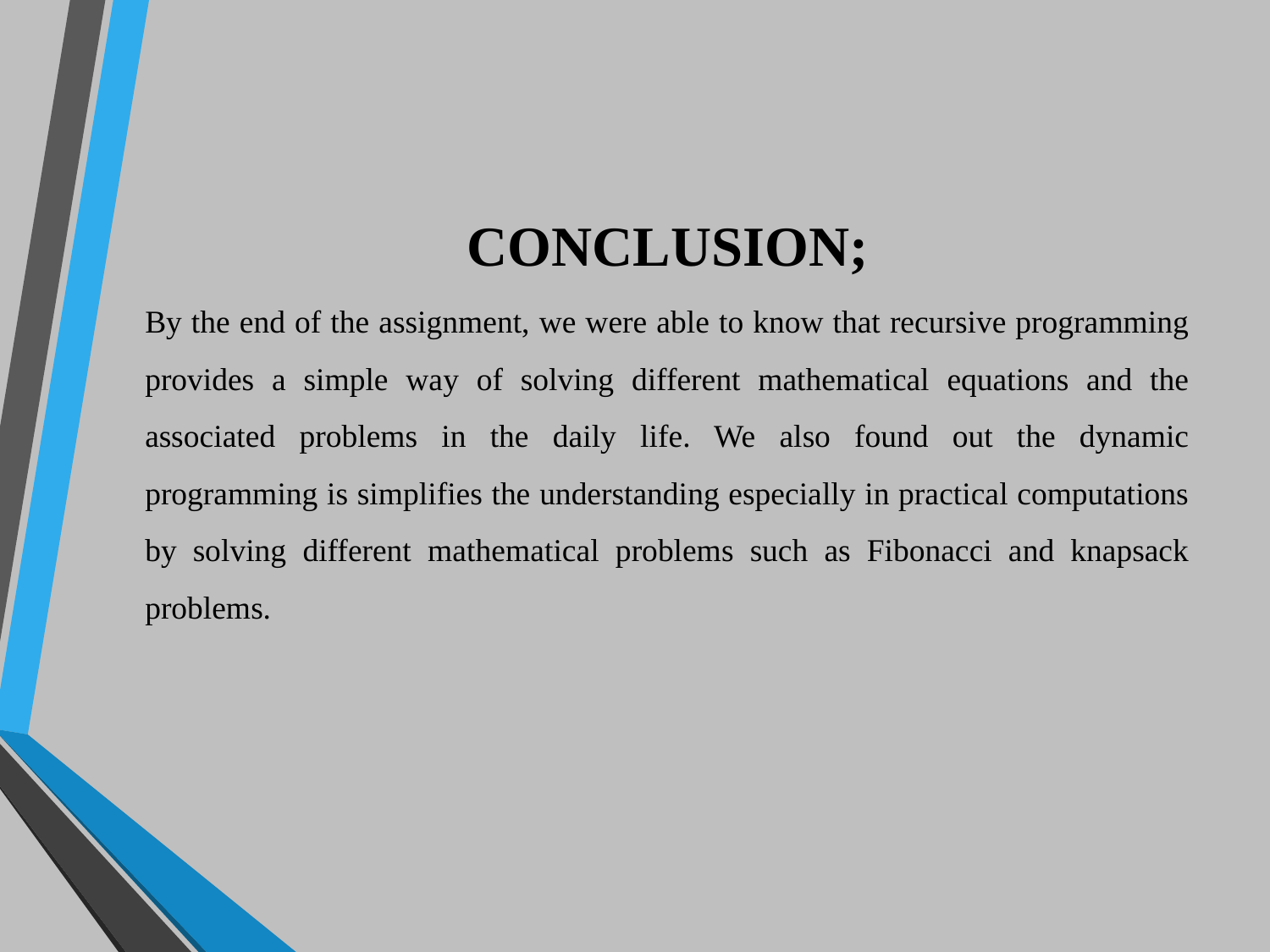

CONCLUSION;
By the end of the assignment, we were able to know that recursive programming provides a simple way of solving different mathematical equations and the associated problems in the daily life. We also found out the dynamic programming is simplifies the understanding especially in practical computations by solving different mathematical problems such as Fibonacci and knapsack problems.